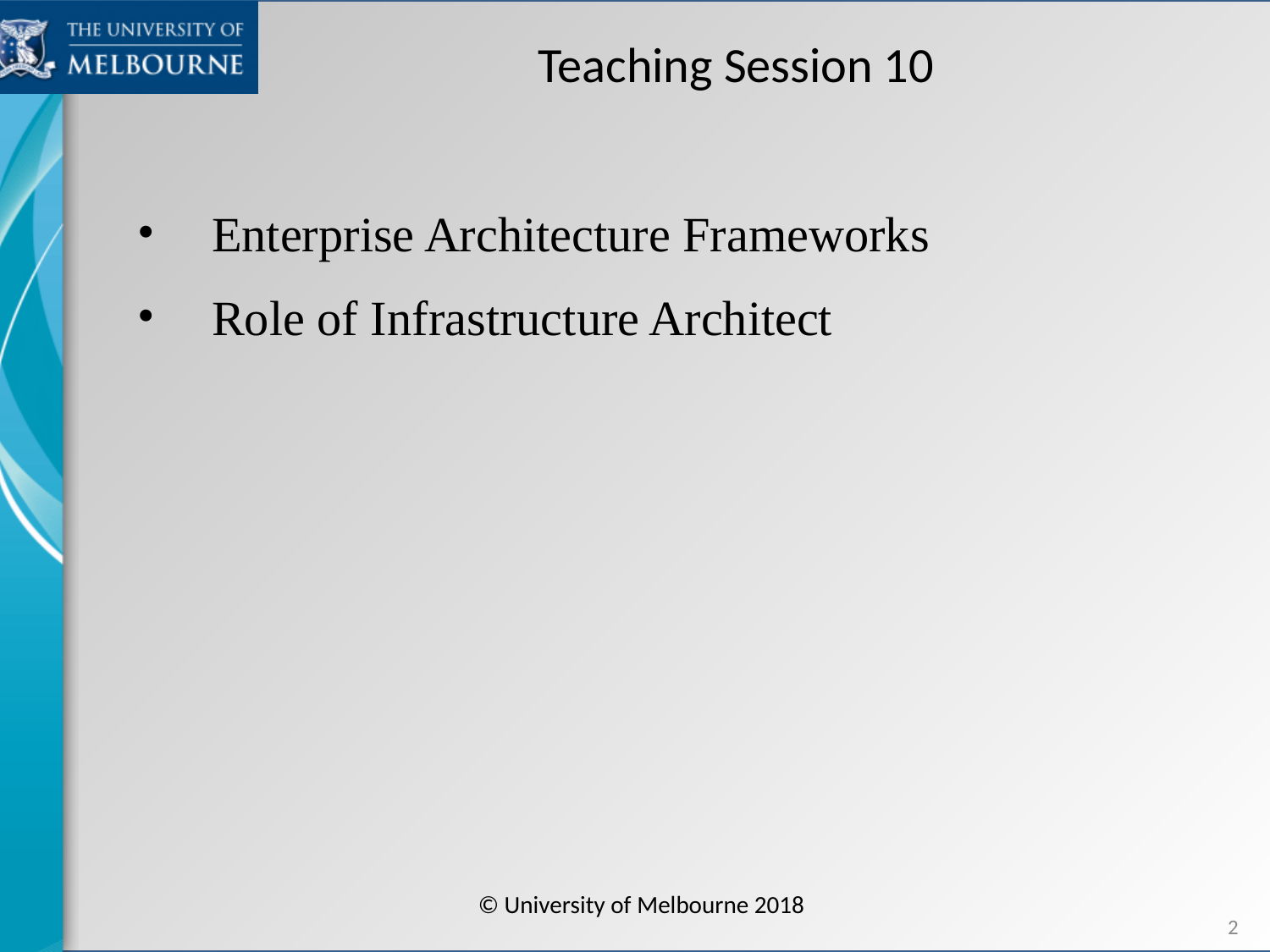

# Teaching Session 10
Enterprise Architecture Frameworks
Role of Infrastructure Architect

© University of Melbourne 2018
2